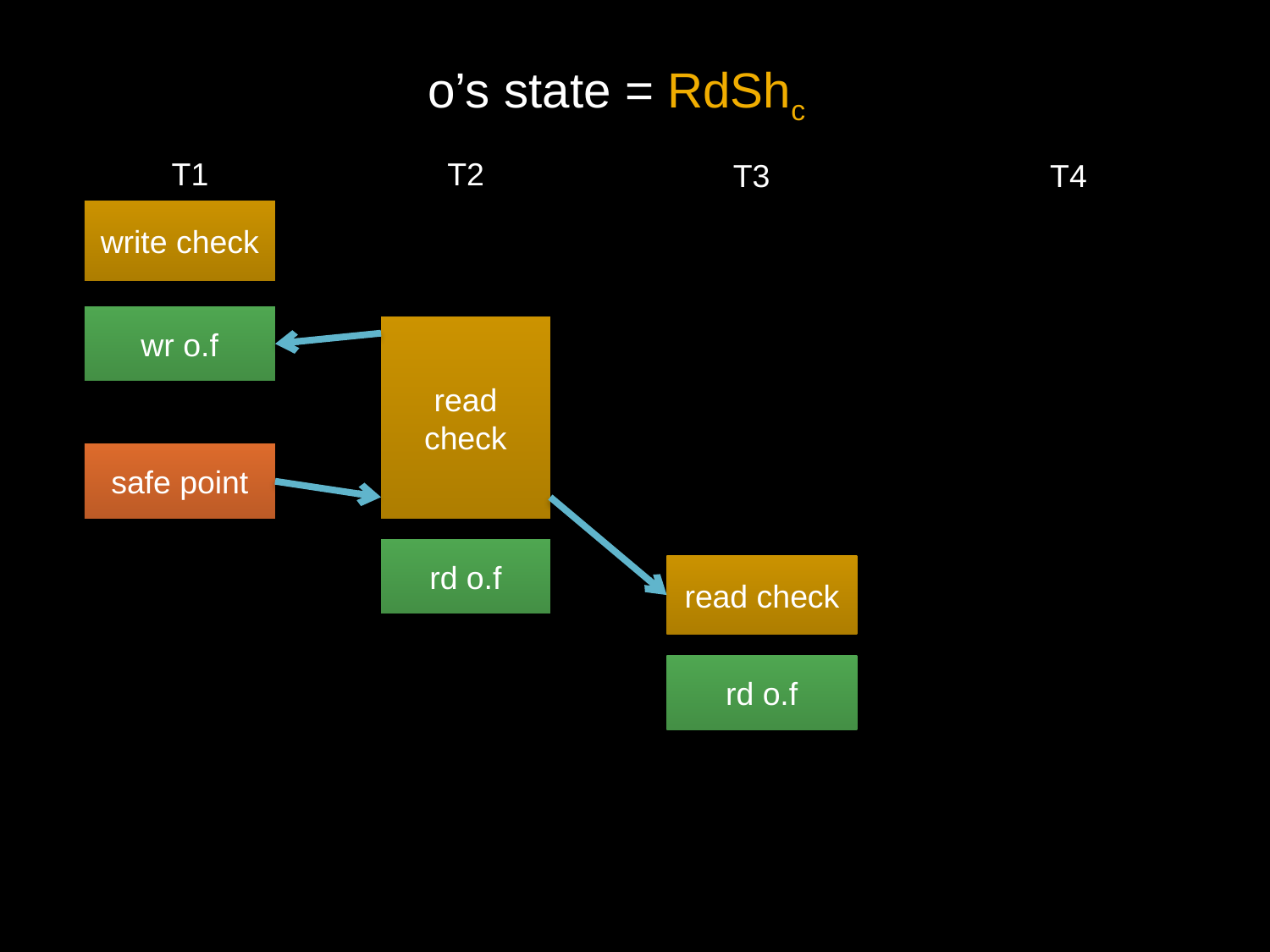

o’s state = RdShc
T1
T2
T3
T4
write check
wr o.f
read check
safe point
rd o.f
read check
rd o.f